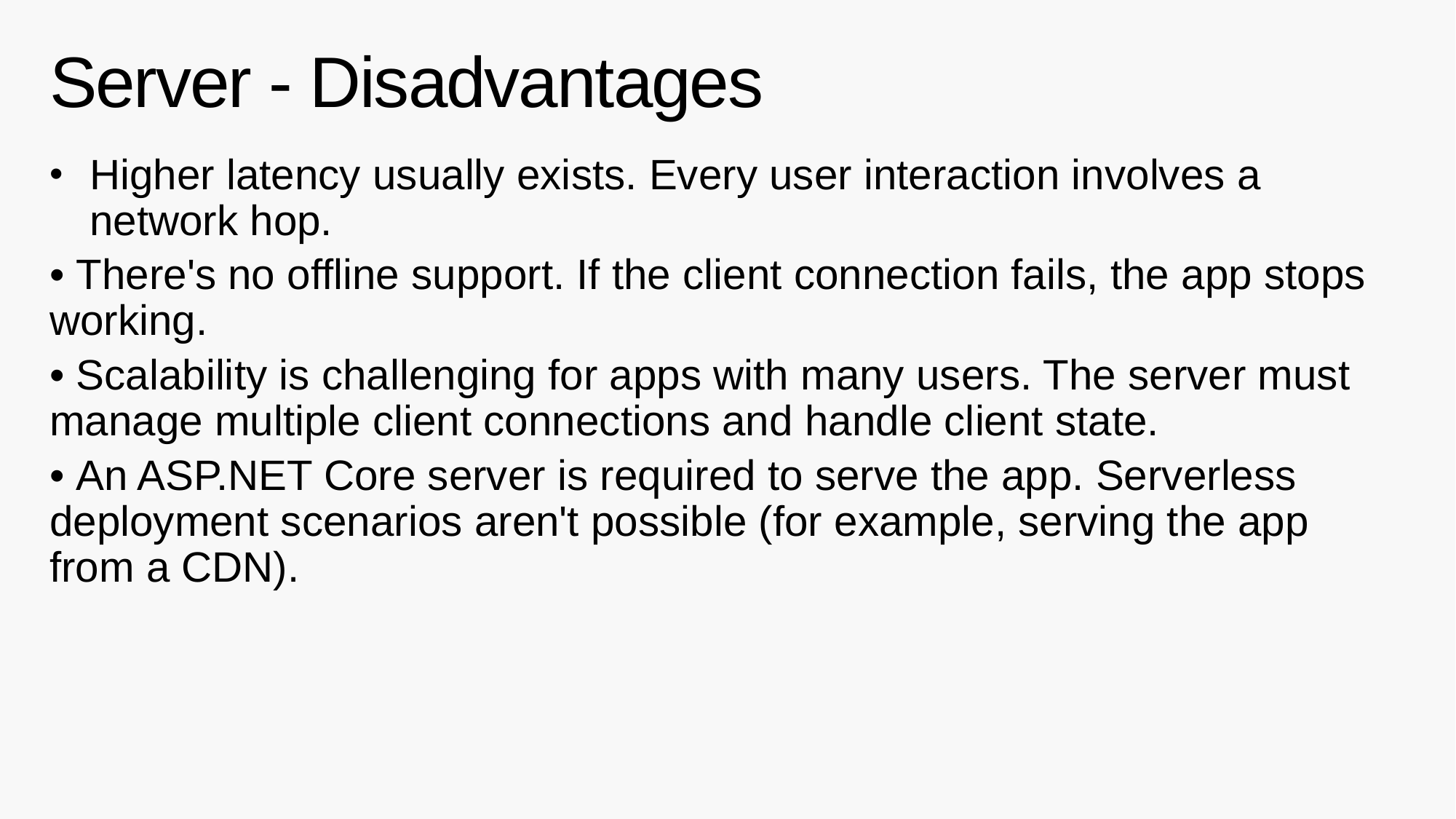

# Server - Disadvantages
Higher latency usually exists. Every user interaction involves a network hop.
• There's no offline support. If the client connection fails, the app stops working.
• Scalability is challenging for apps with many users. The server must manage multiple client connections and handle client state.
• An ASP.NET Core server is required to serve the app. Serverless deployment scenarios aren't possible (for example, serving the app from a CDN).